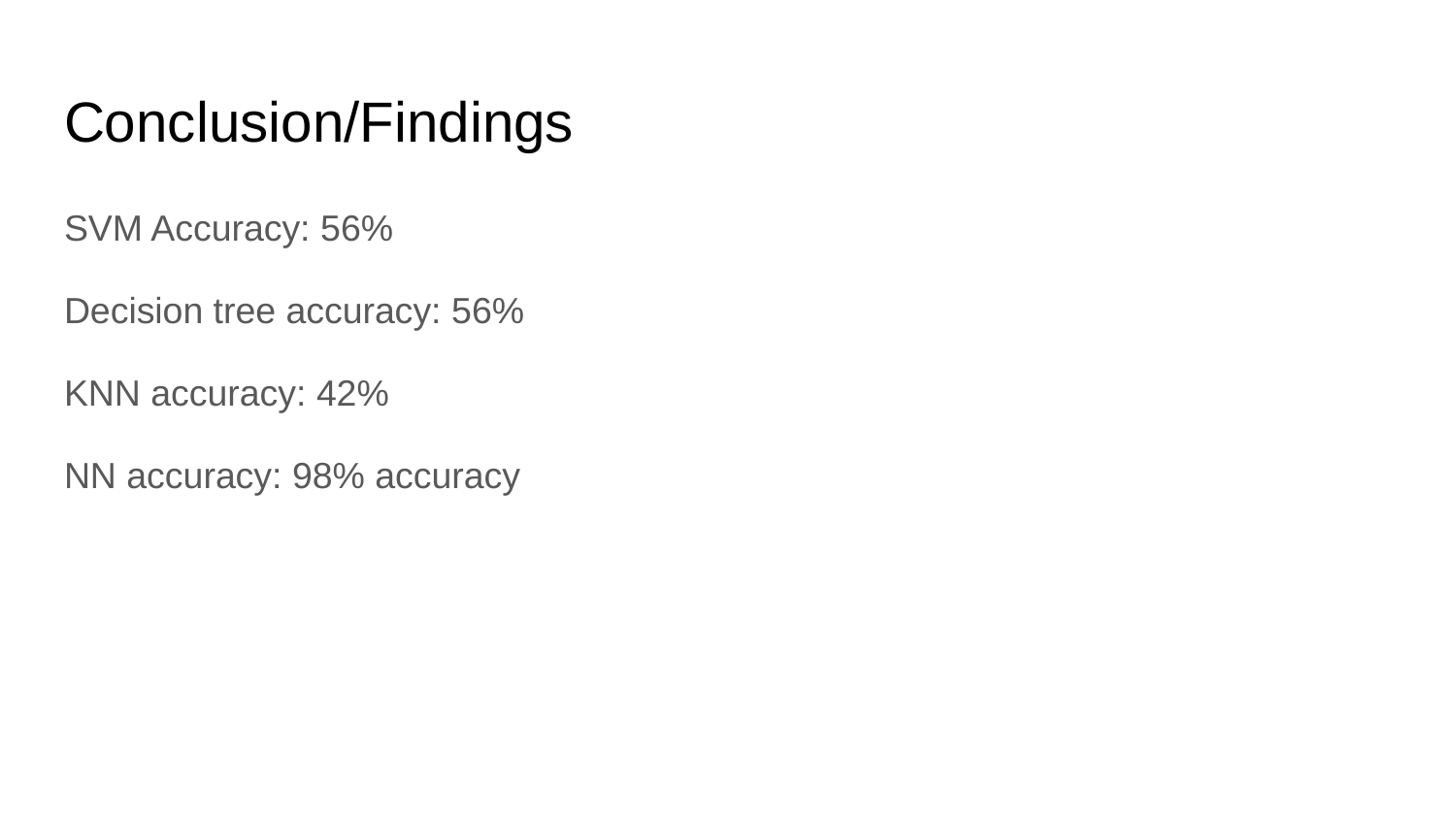

# Conclusion/Findings
SVM Accuracy: 56%
Decision tree accuracy: 56%
KNN accuracy: 42%
NN accuracy: 98% accuracy